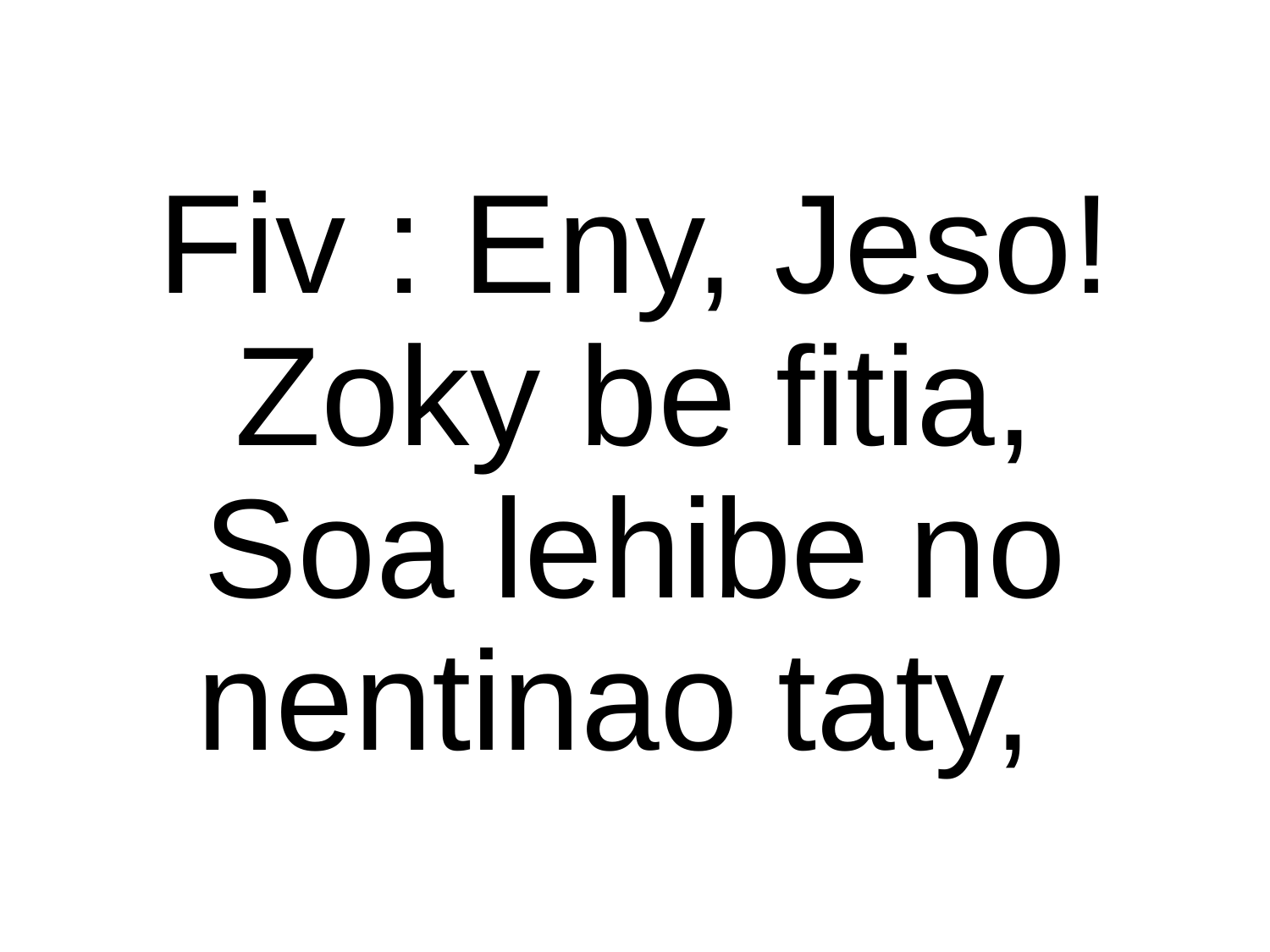

Fiv : Eny, Jeso! Zoky be fitia,
Soa lehibe no nentinao taty,